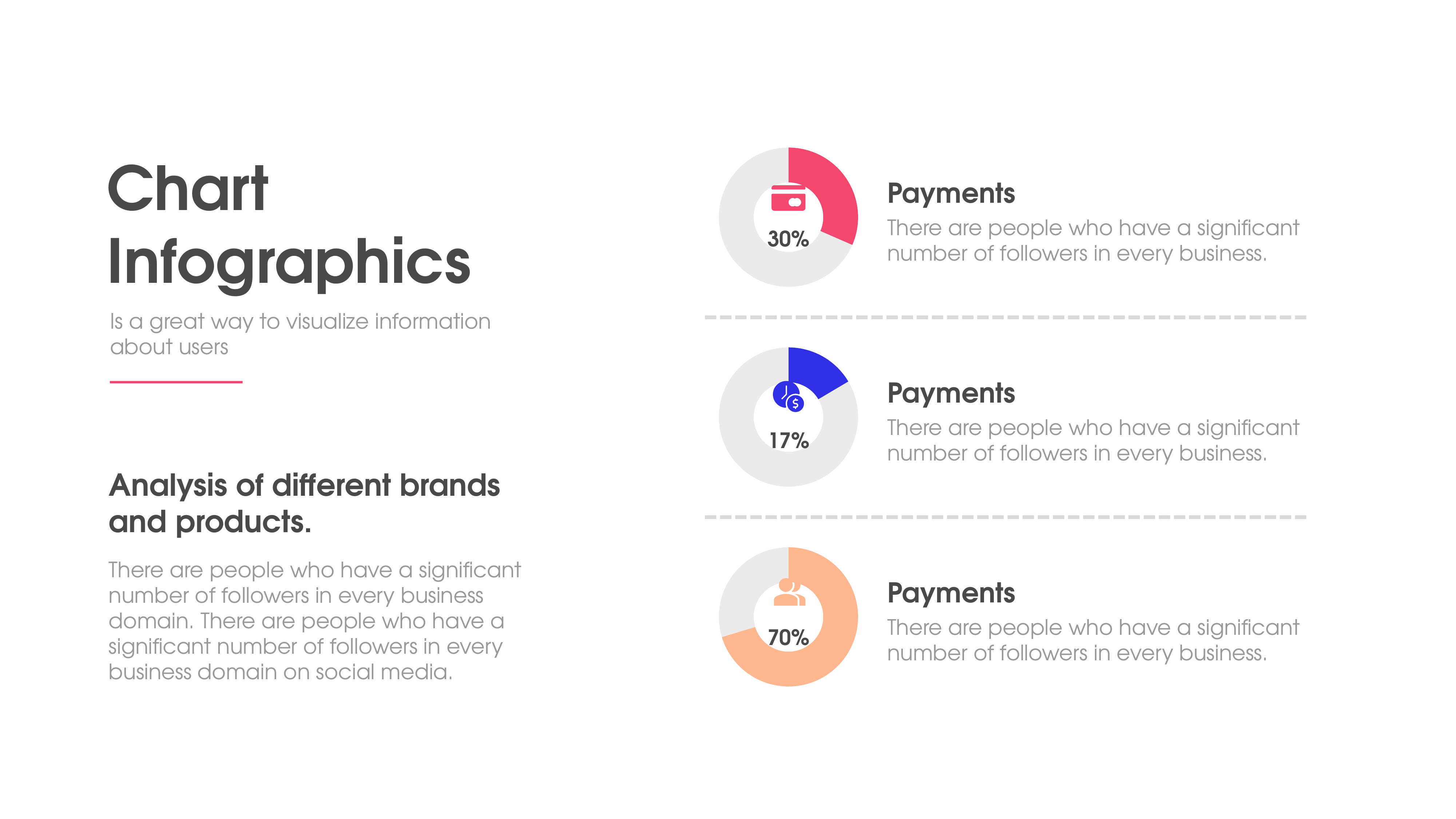

Chart Infographics
Is a great way to visualize information about users

### Chart

| Category | Region 1 |
|---|---|
| April | 35.0 |
| May | 76.0 |
Payments

There are people who have a significant number of followers in every business.
30%

### Chart

| Category | Region 1 |
|---|---|
| April | 15.0 |
| May | 76.0 |
Payments

There are people who have a significant number of followers in every business.
17%
Analysis of different brands and products.
There are people who have a significant number of followers in every business domain. There are people who have a significant number of followers in every business domain on social media.

### Chart

| Category | Region 1 |
|---|---|
| April | 180.0 |
| May | 76.0 |
Payments

There are people who have a significant number of followers in every business.
70%